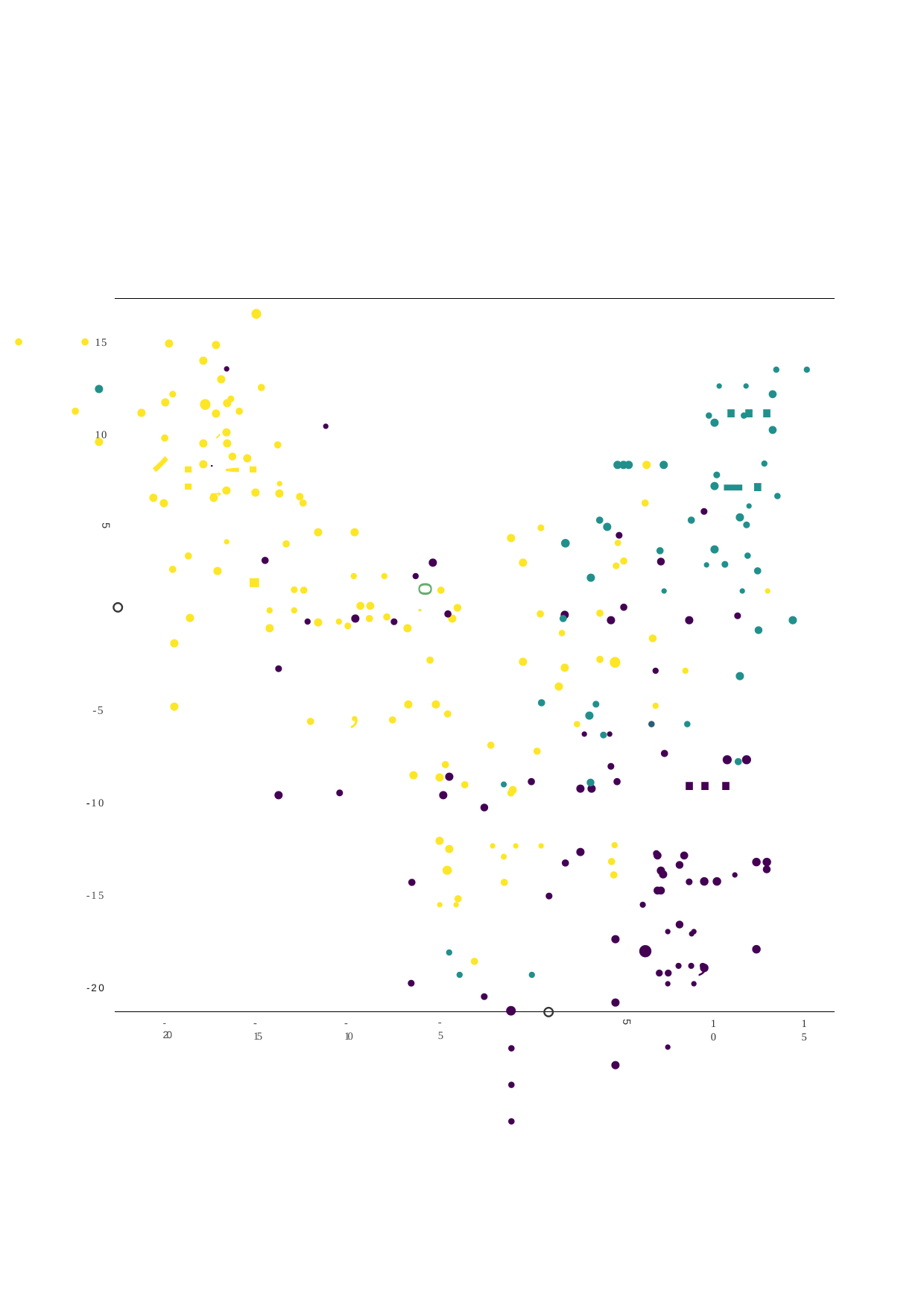

．

．．
．．．．．．．
． ．
15
••••．• ．
... -·
•．．．• ．•．• ．
•• ．
．
．
．．．
•	•
．．
．
••．••• •
.....．
．．．、．
10
．
．
、
． ．
＇
． ．．． ． ．．•．••．．．
．
．
.	..
．．．． •．••
.
．．．．
．．
．
．．．．
．．．．
．．
．．
t
．．．
．•••．•• ．，．
．
．
5
．
． ．．
．
．．．．．．．．．
．
.
o
••
．•••
。
．．．．．
．．．
.
．．．
．．•．•
．
．．．••．•••．••．
． ．..．．
．．．．．．．．•．•
-5
...．••
．．••
．．．
．
•
．．．
．．．
...
．．．••．••．•
-10
...
．．
．
．
•	•	••
. •••..,
-15
．•••
-20
。

-5
-15
-10
10
15
-20
5